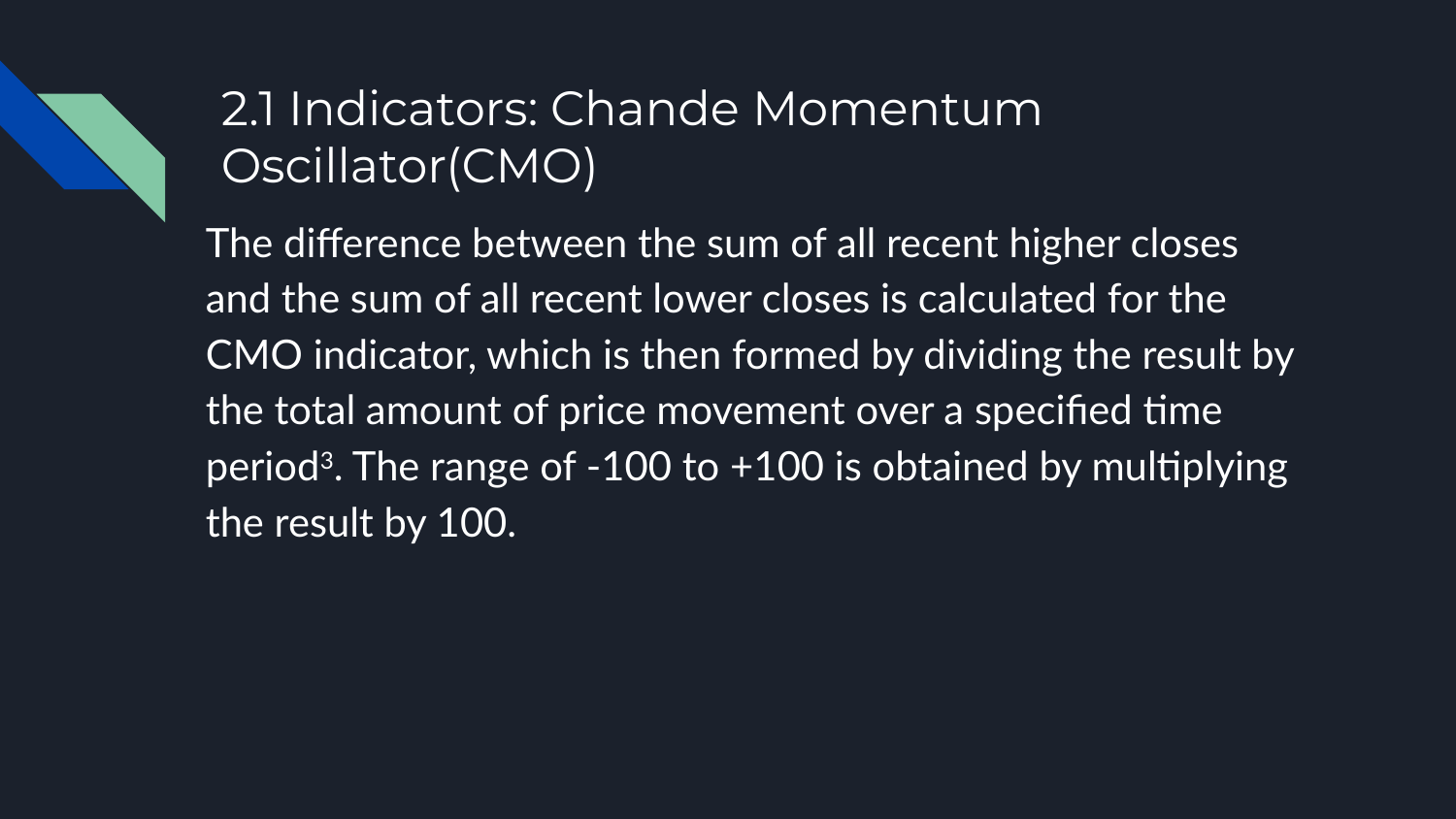

# 2.1 Indicators: Chande Momentum Oscillator(CMO)
The difference between the sum of all recent higher closes and the sum of all recent lower closes is calculated for the CMO indicator, which is then formed by dividing the result by the total amount of price movement over a specified time period3. The range of -100 to +100 is obtained by multiplying the result by 100.